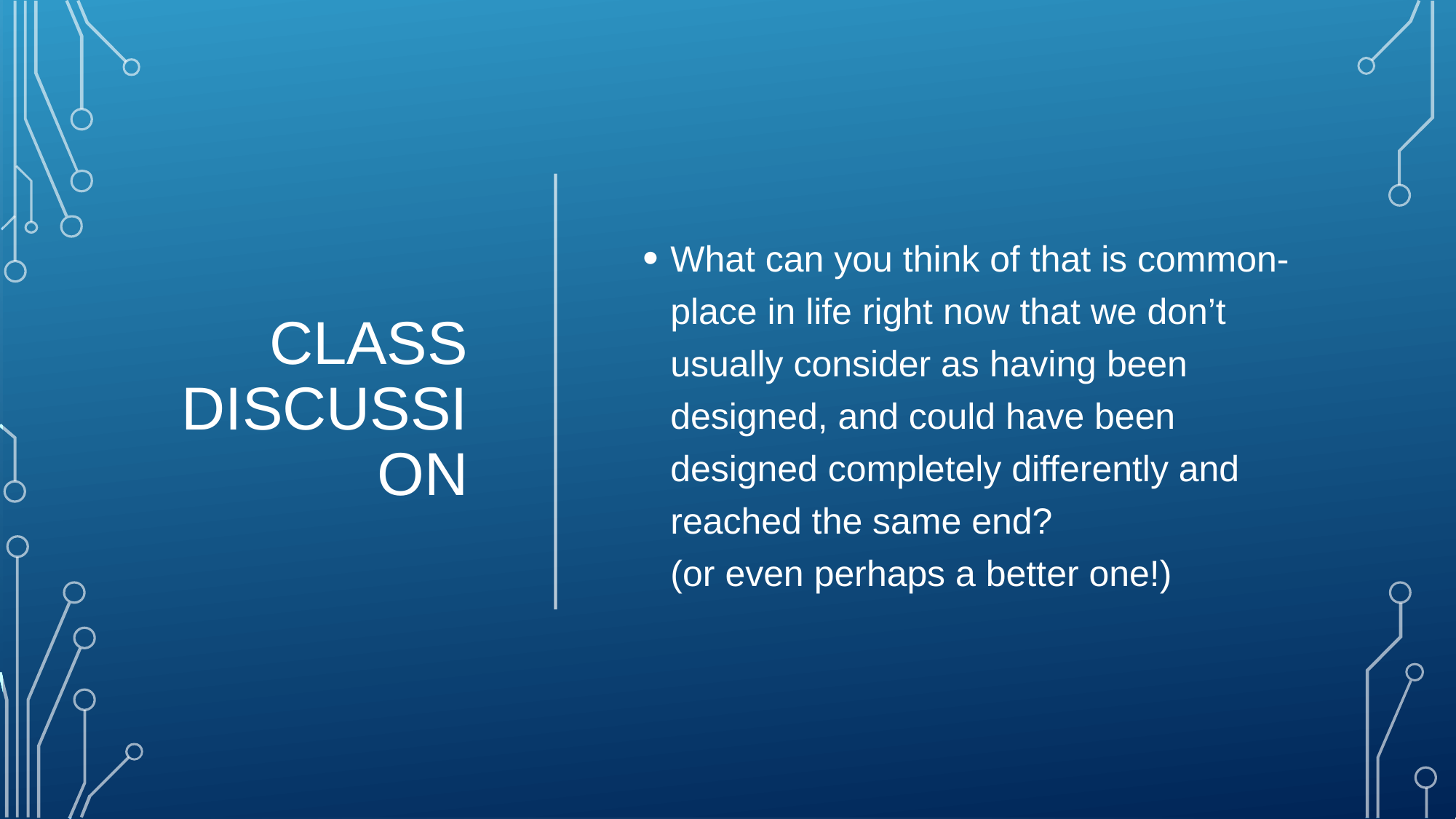

# Class discussion
What can you think of that is common-place in life right now that we don’t usually consider as having been designed, and could have been designed completely differently and reached the same end?
(or even perhaps a better one!)